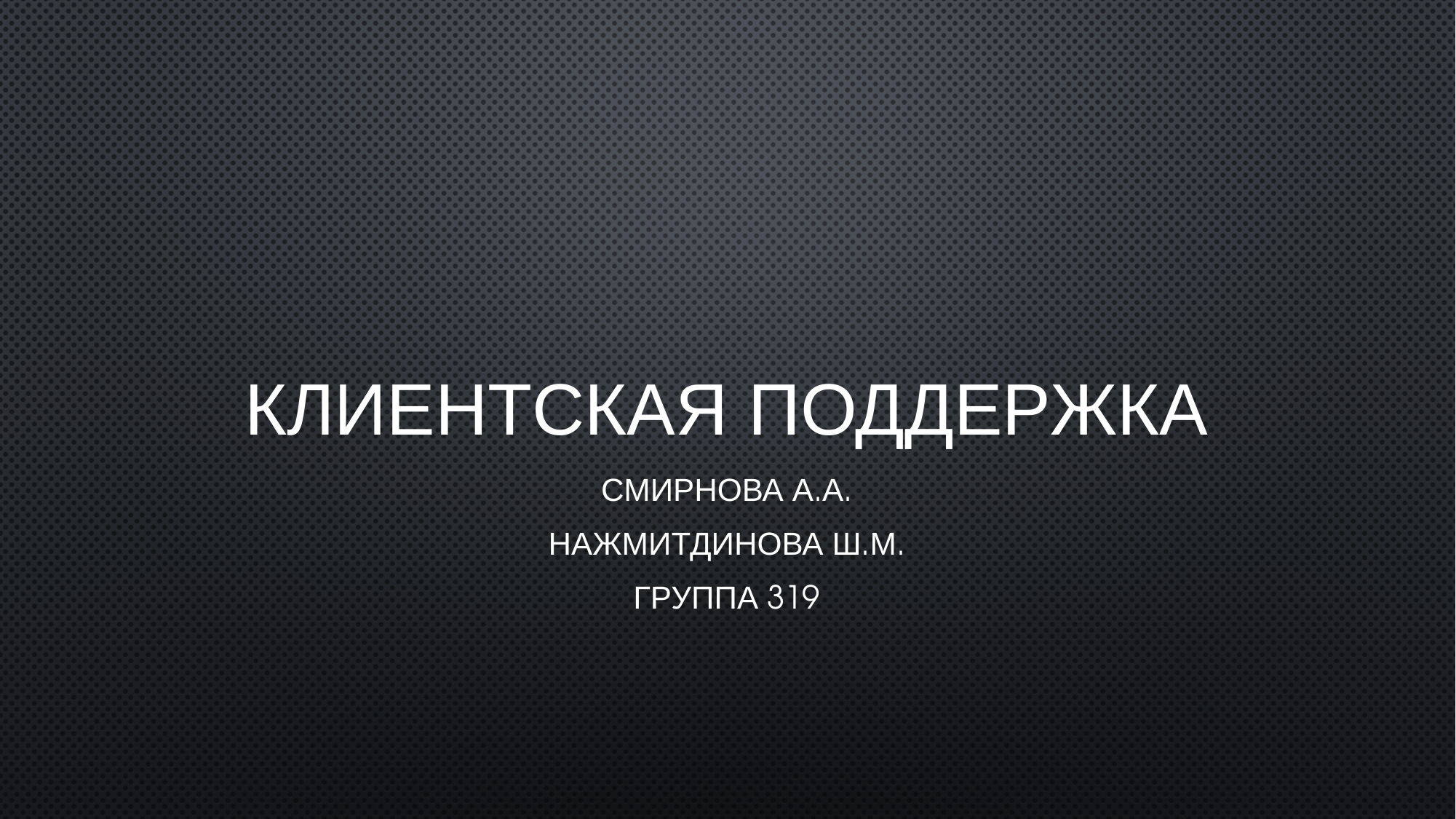

# Клиентская поддержка
Смирнова А.А.
Нажмитдинова Ш.М.
Группа 319